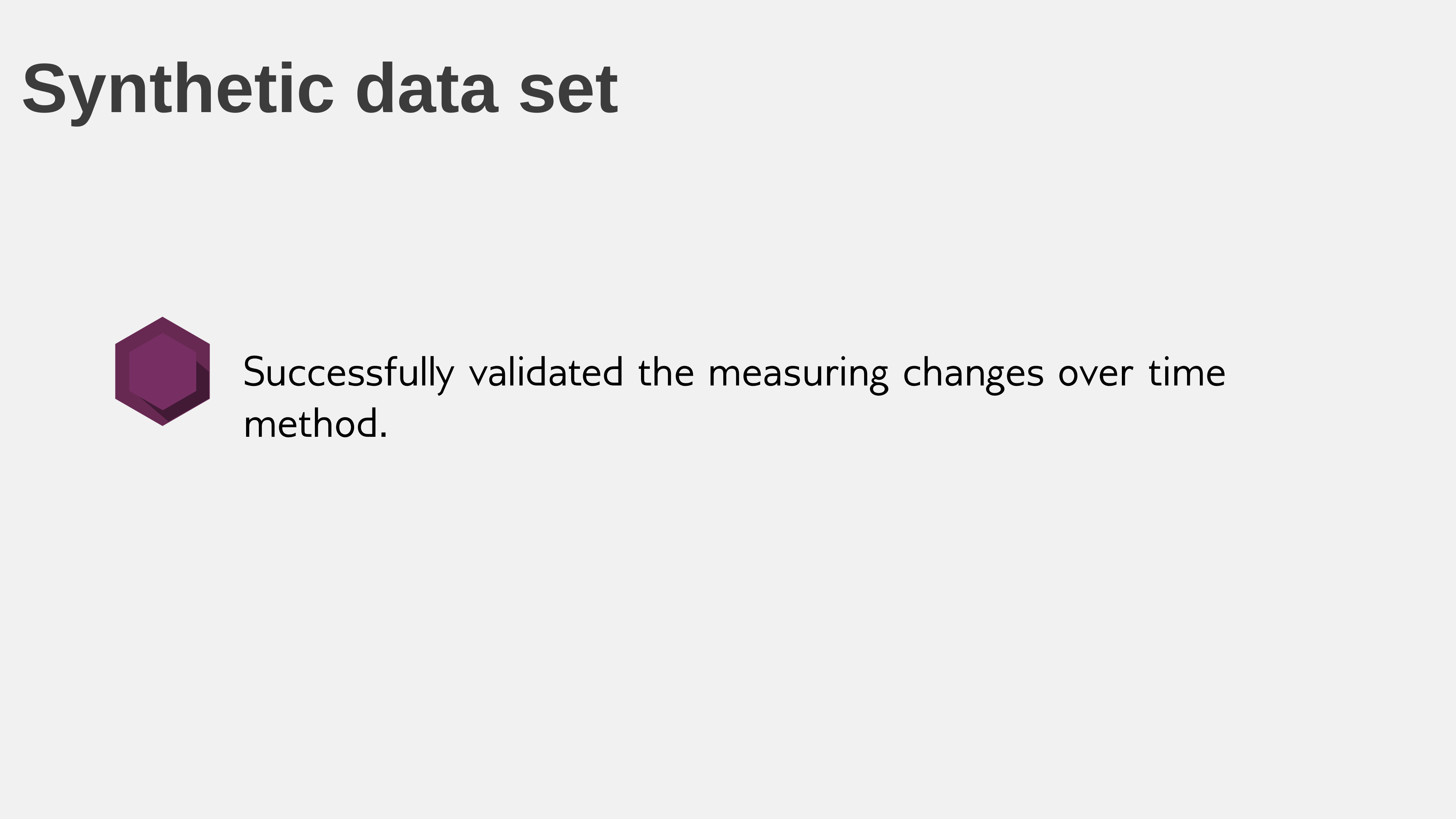

Synthetic data set

Successfully validated the measuring changes over time method.